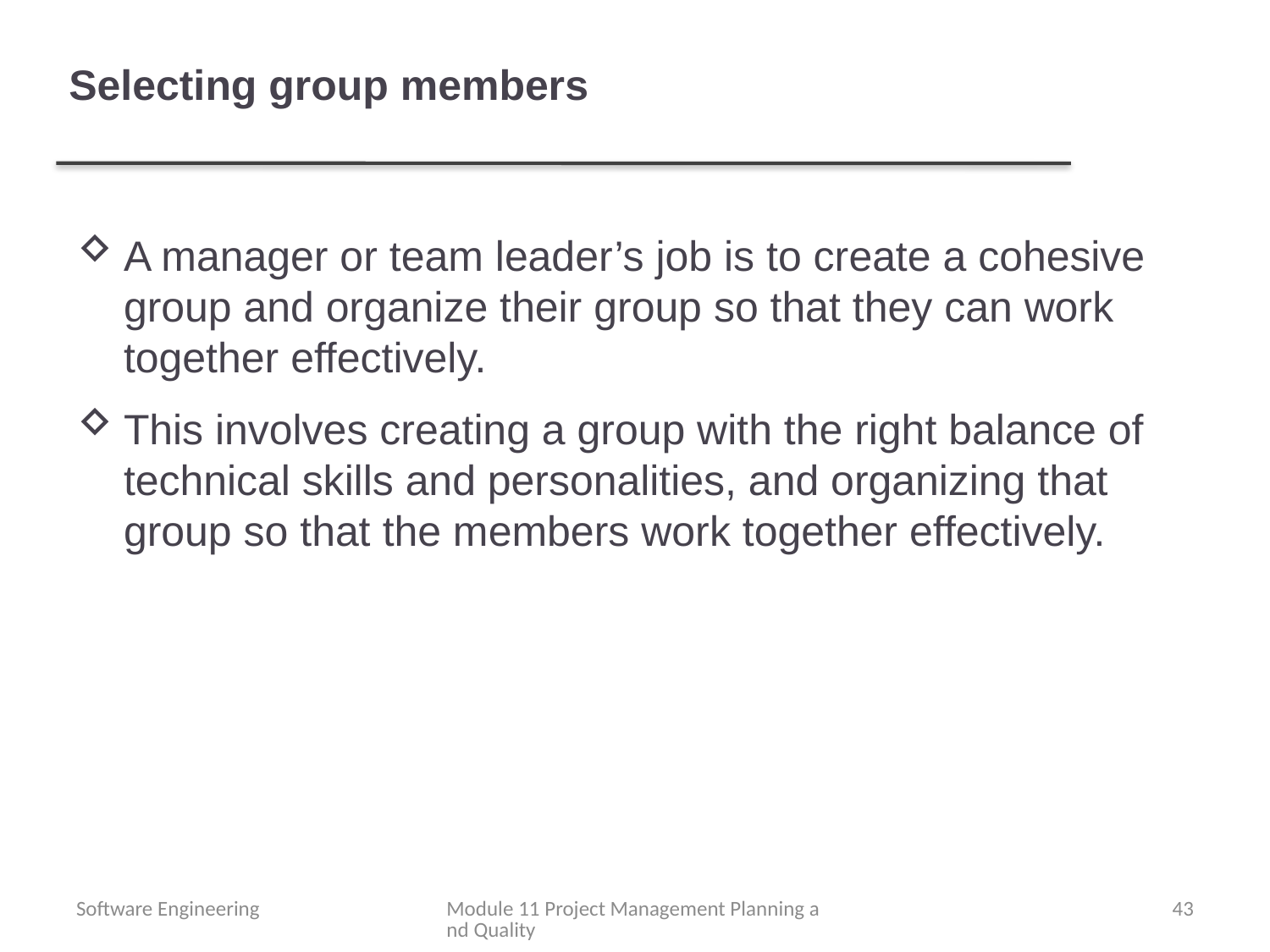

# Selecting group members
A manager or team leader’s job is to create a cohesive group and organize their group so that they can work together effectively.
This involves creating a group with the right balance of technical skills and personalities, and organizing that group so that the members work together effectively.
Software Engineering
Module 11 Project Management Planning and Quality
43